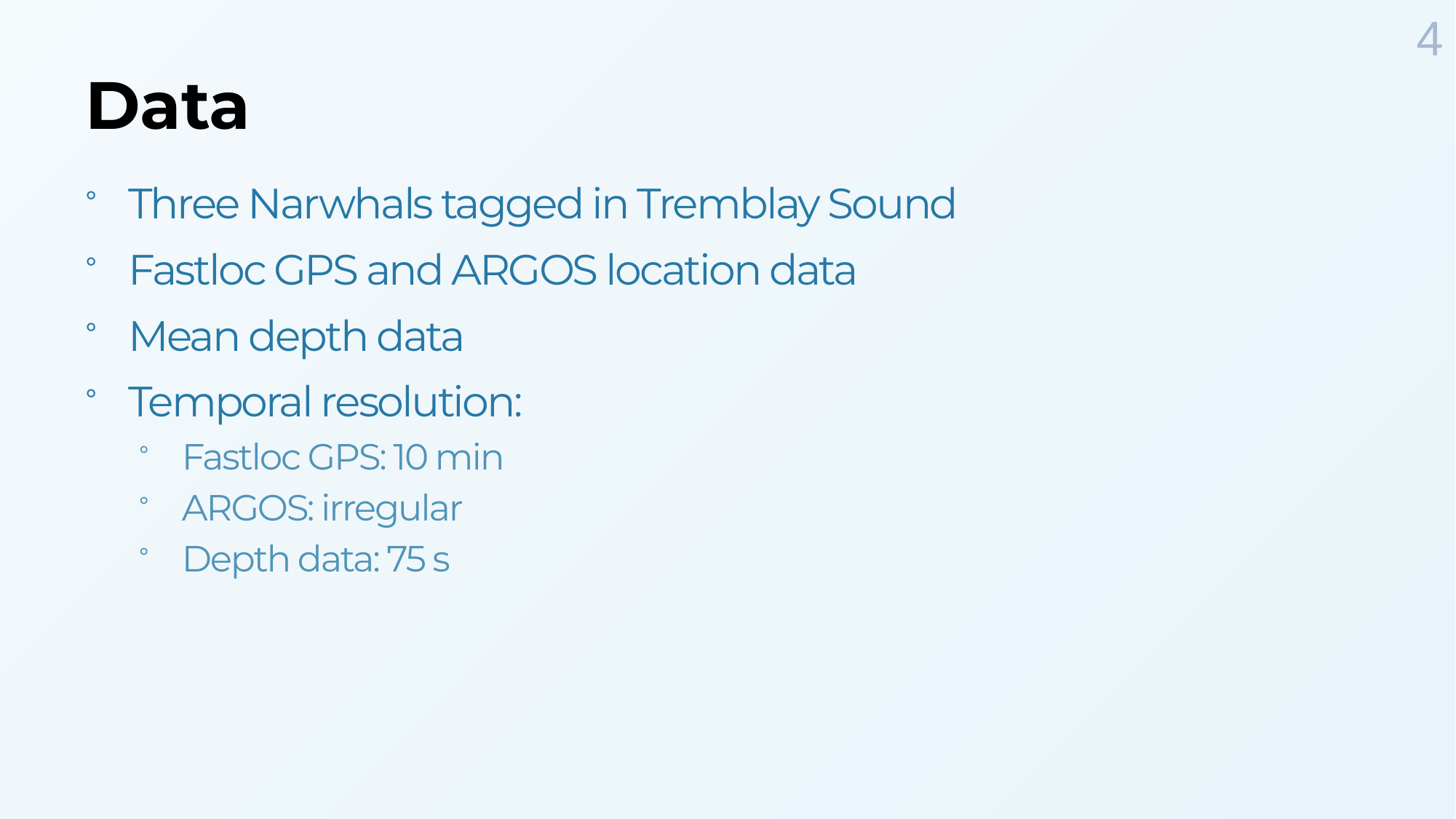

4
# Data
Three Narwhals tagged in Tremblay Sound
Fastloc GPS and ARGOS location data
Mean depth data
Temporal resolution:
Fastloc GPS: 10 min
ARGOS: irregular
Depth data: 75 s